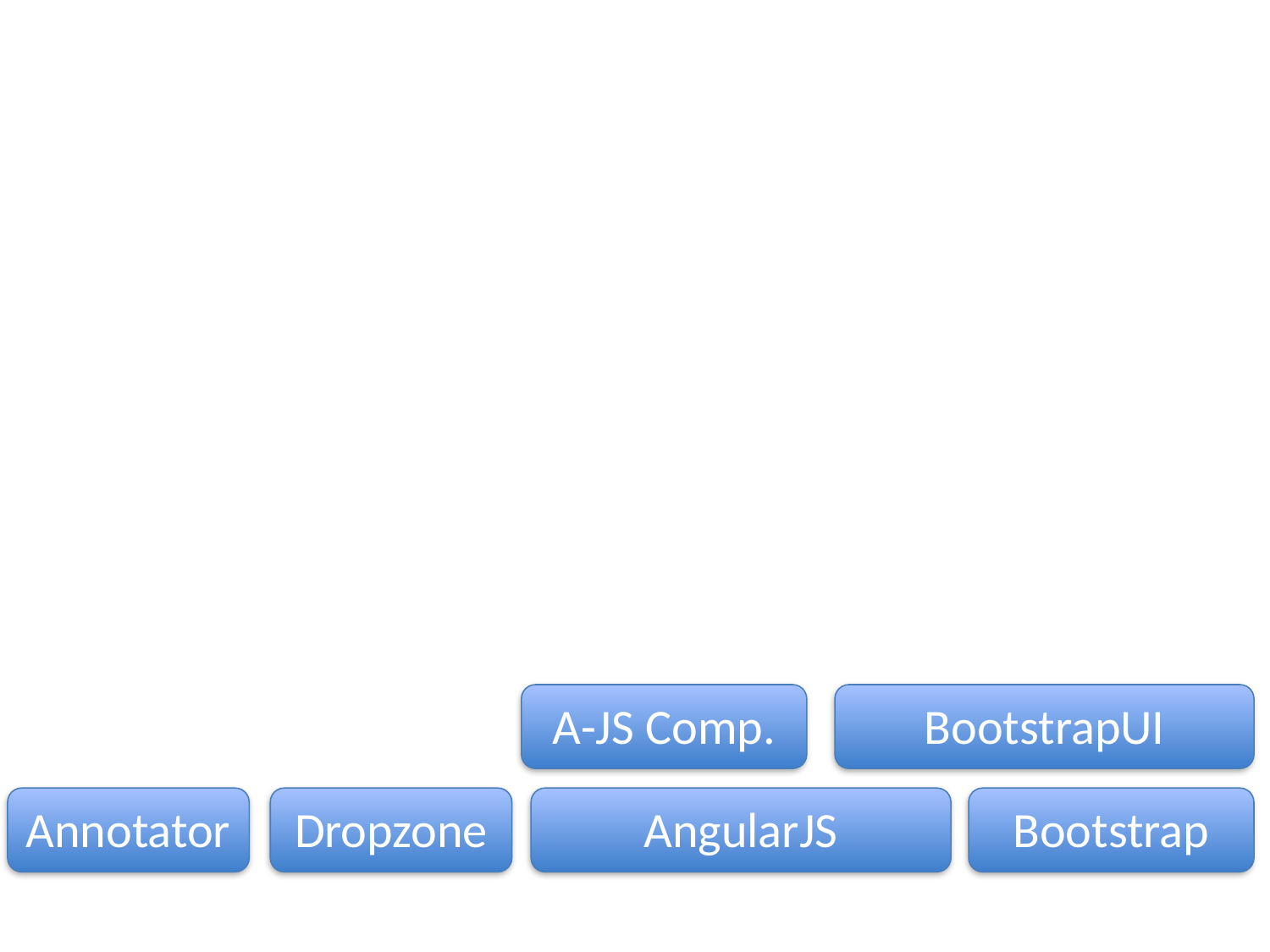

A-JS Comp.
BootstrapUI
Annotator
Dropzone
AngularJS
Bootstrap